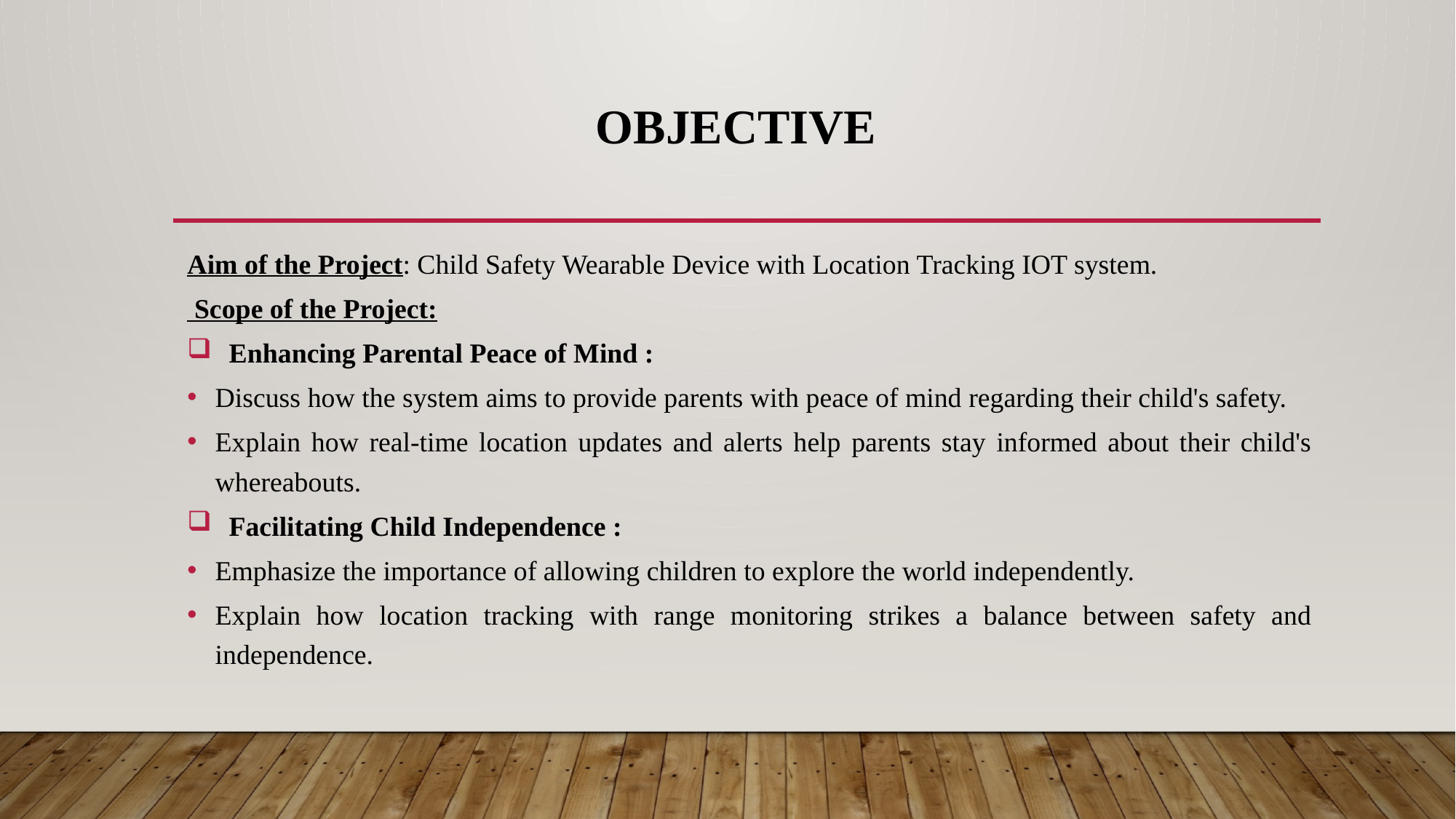

# OBJECTIVE
Aim of the Project: Child Safety Wearable Device with Location Tracking IOT system.
 Scope of the Project:
  Enhancing Parental Peace of Mind :
Discuss how the system aims to provide parents with peace of mind regarding their child's safety.
Explain how real-time location updates and alerts help parents stay informed about their child's whereabouts.
  Facilitating Child Independence :
Emphasize the importance of allowing children to explore the world independently.
Explain how location tracking with range monitoring strikes a balance between safety and independence.